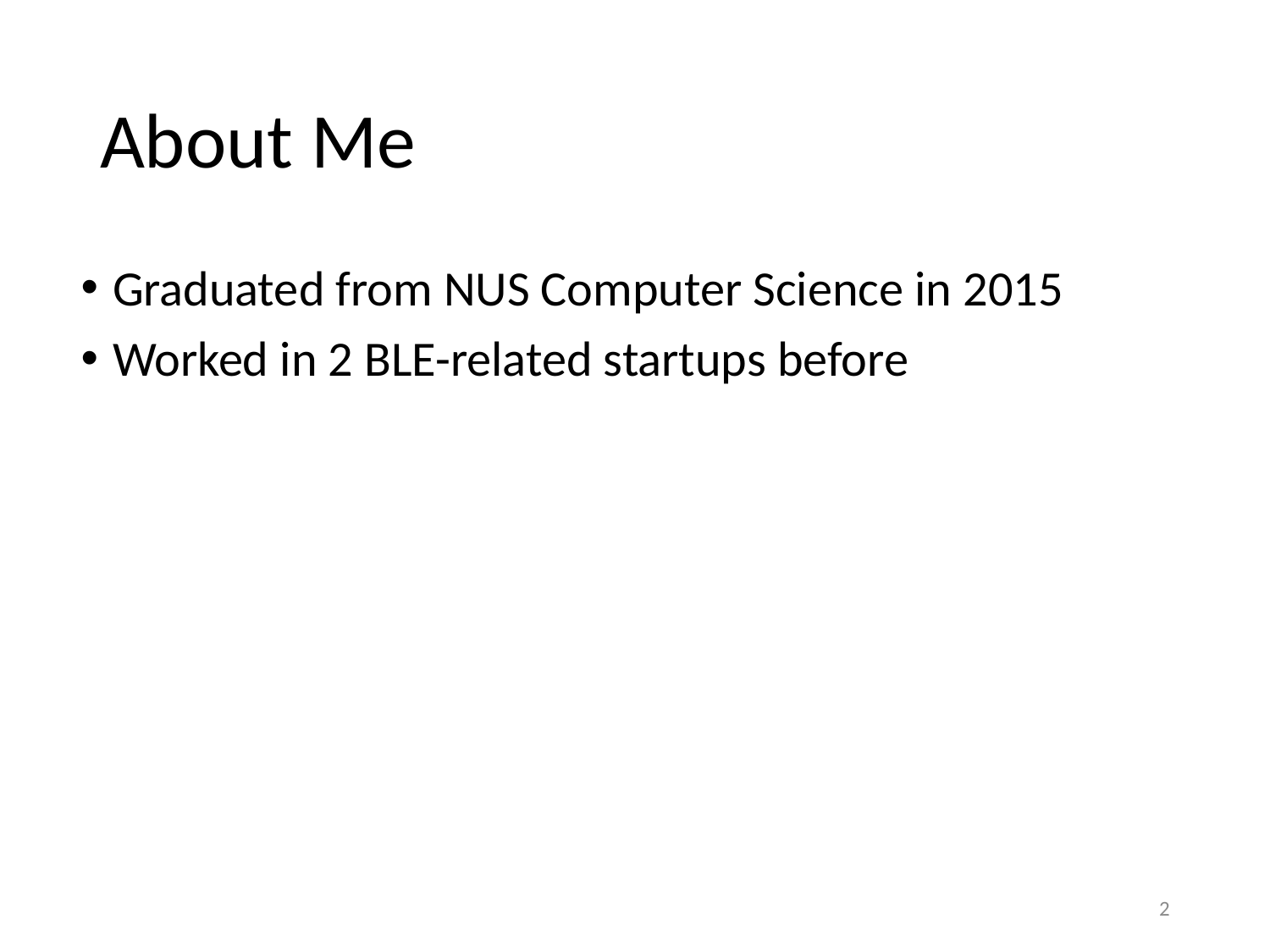

# About Me
Graduated from NUS Computer Science in 2015
Worked in 2 BLE-related startups before
2